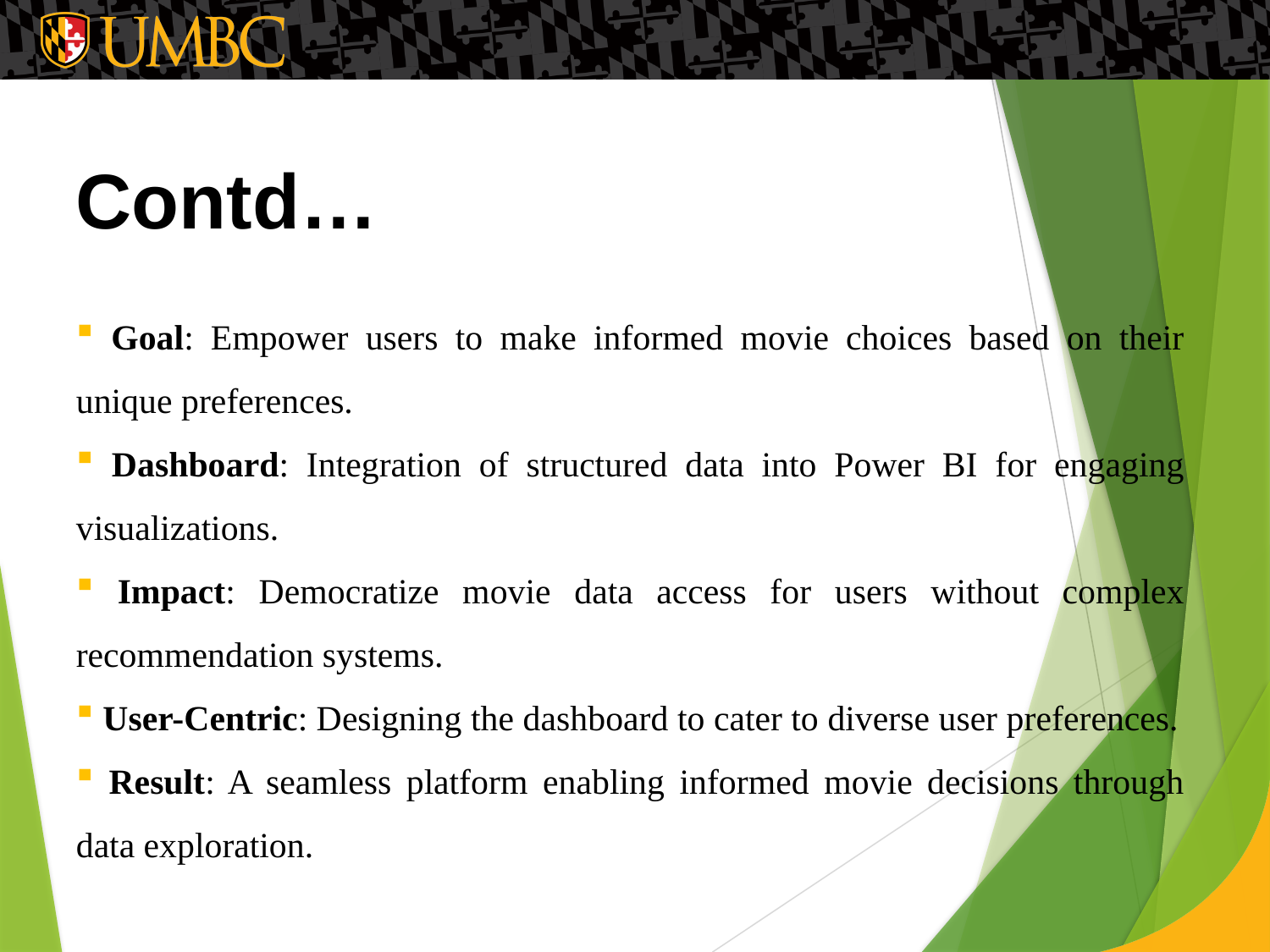

Contd…
 Goal: Empower users to make informed movie choices based on their unique preferences.
 Dashboard: Integration of structured data into Power BI for engaging visualizations.
 Impact: Democratize movie data access for users without complex recommendation systems.
 User-Centric: Designing the dashboard to cater to diverse user preferences.
 Result: A seamless platform enabling informed movie decisions through data exploration.